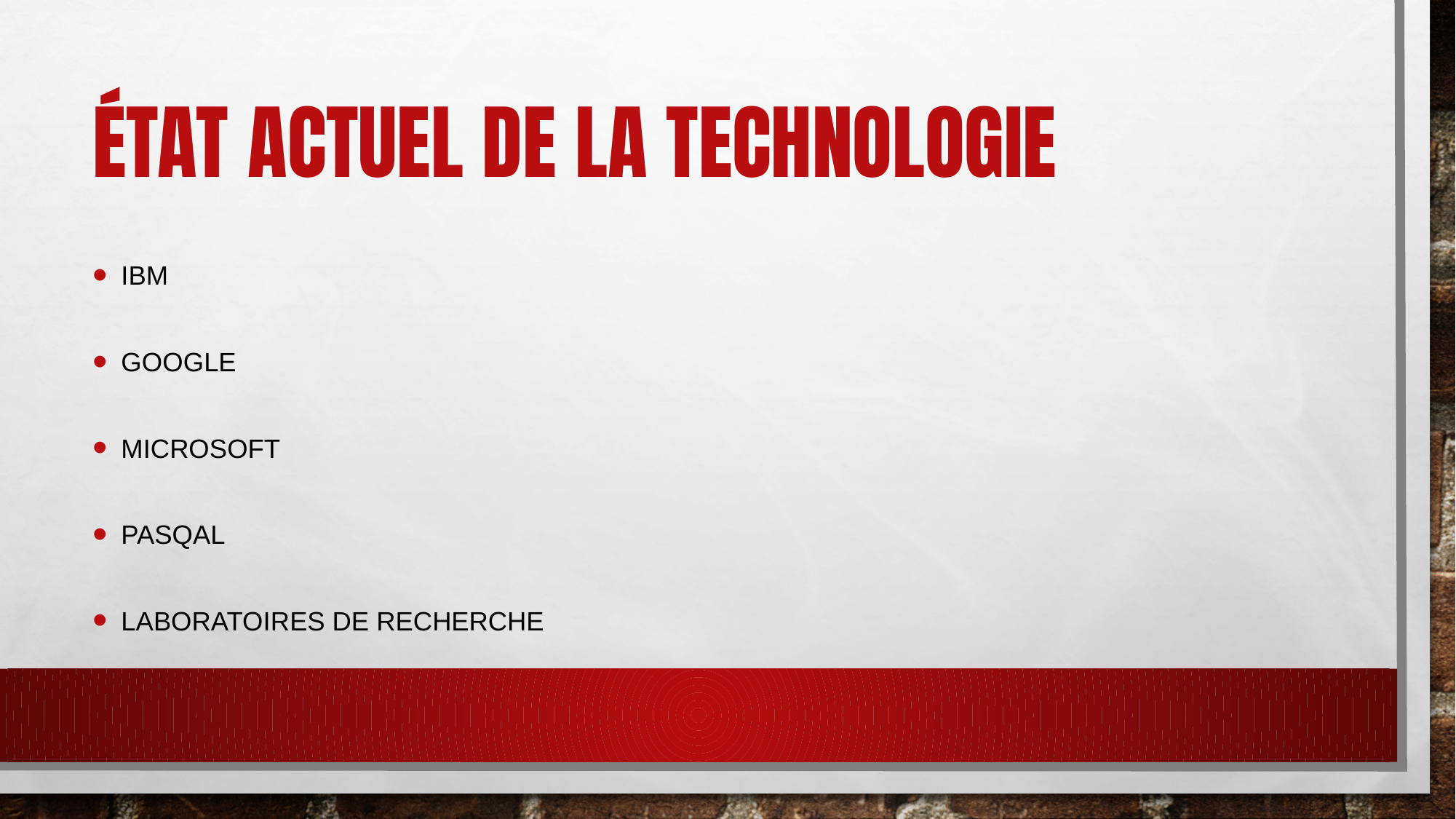

# État actuel de la technologie
IBM

Google

Microsoft

Pasqal

laboratoires de recherche